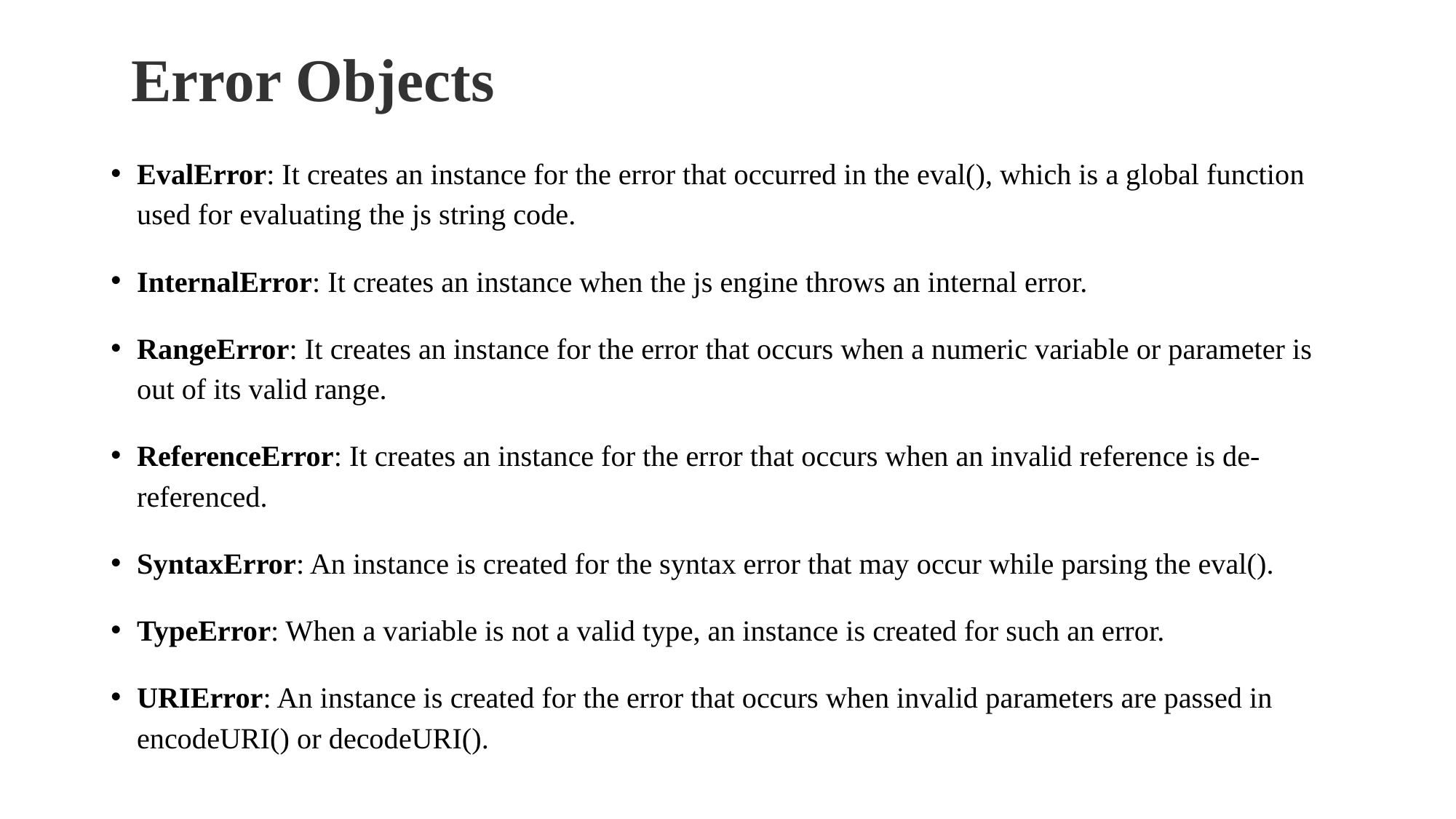

# Error Objects
EvalError: It creates an instance for the error that occurred in the eval(), which is a global function used for evaluating the js string code.
InternalError: It creates an instance when the js engine throws an internal error.
RangeError: It creates an instance for the error that occurs when a numeric variable or parameter is out of its valid range.
ReferenceError: It creates an instance for the error that occurs when an invalid reference is de-referenced.
SyntaxError: An instance is created for the syntax error that may occur while parsing the eval().
TypeError: When a variable is not a valid type, an instance is created for such an error.
URIError: An instance is created for the error that occurs when invalid parameters are passed in encodeURI() or decodeURI().